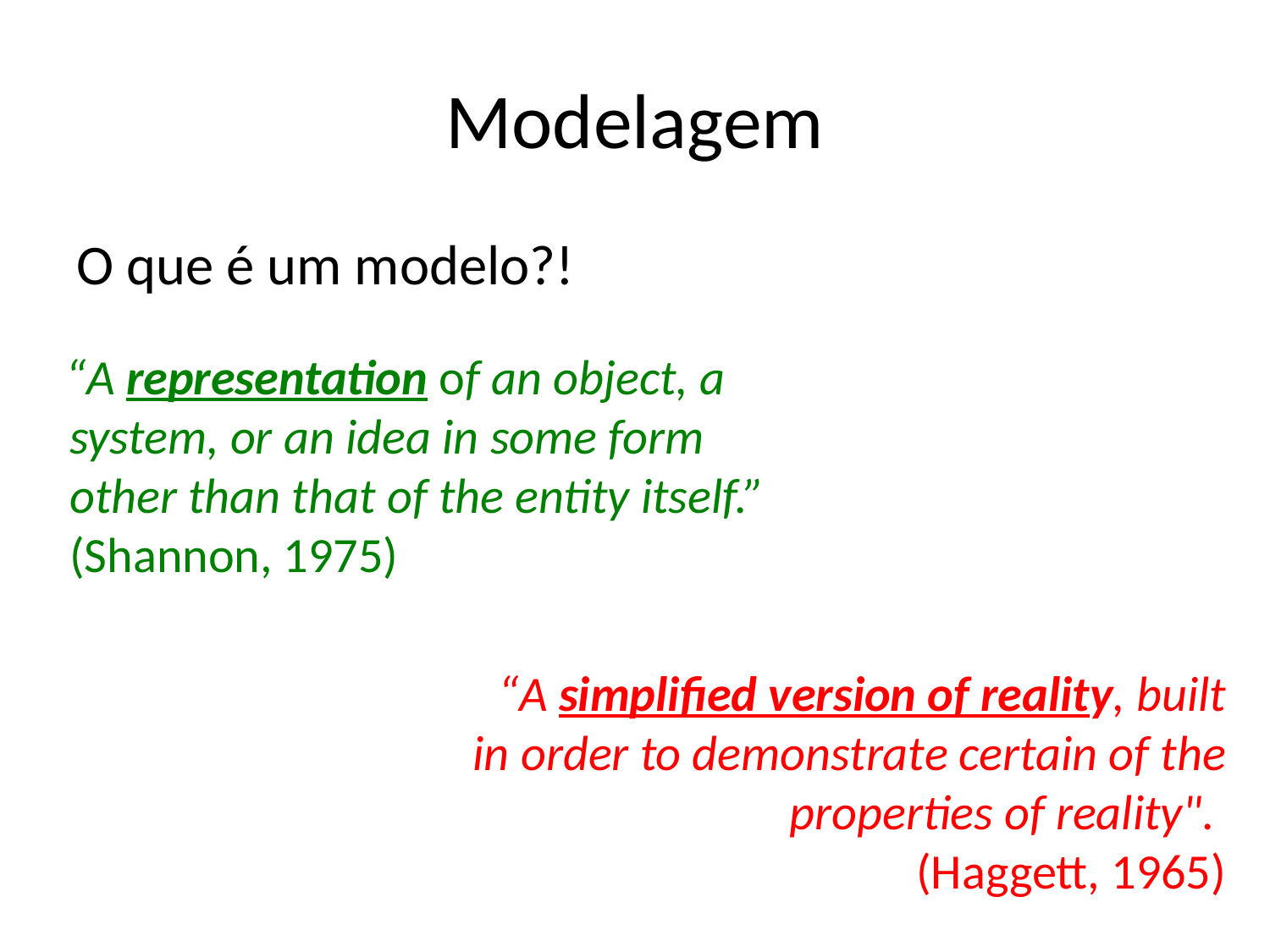

# Modelagem
O que é um modelo?!
“A representation of an object, a system, or an idea in some form other than that of the entity itself.”
(Shannon, 1975)
“A simplified version of reality, built in order to demonstrate certain of the properties of reality".
(Haggett, 1965)